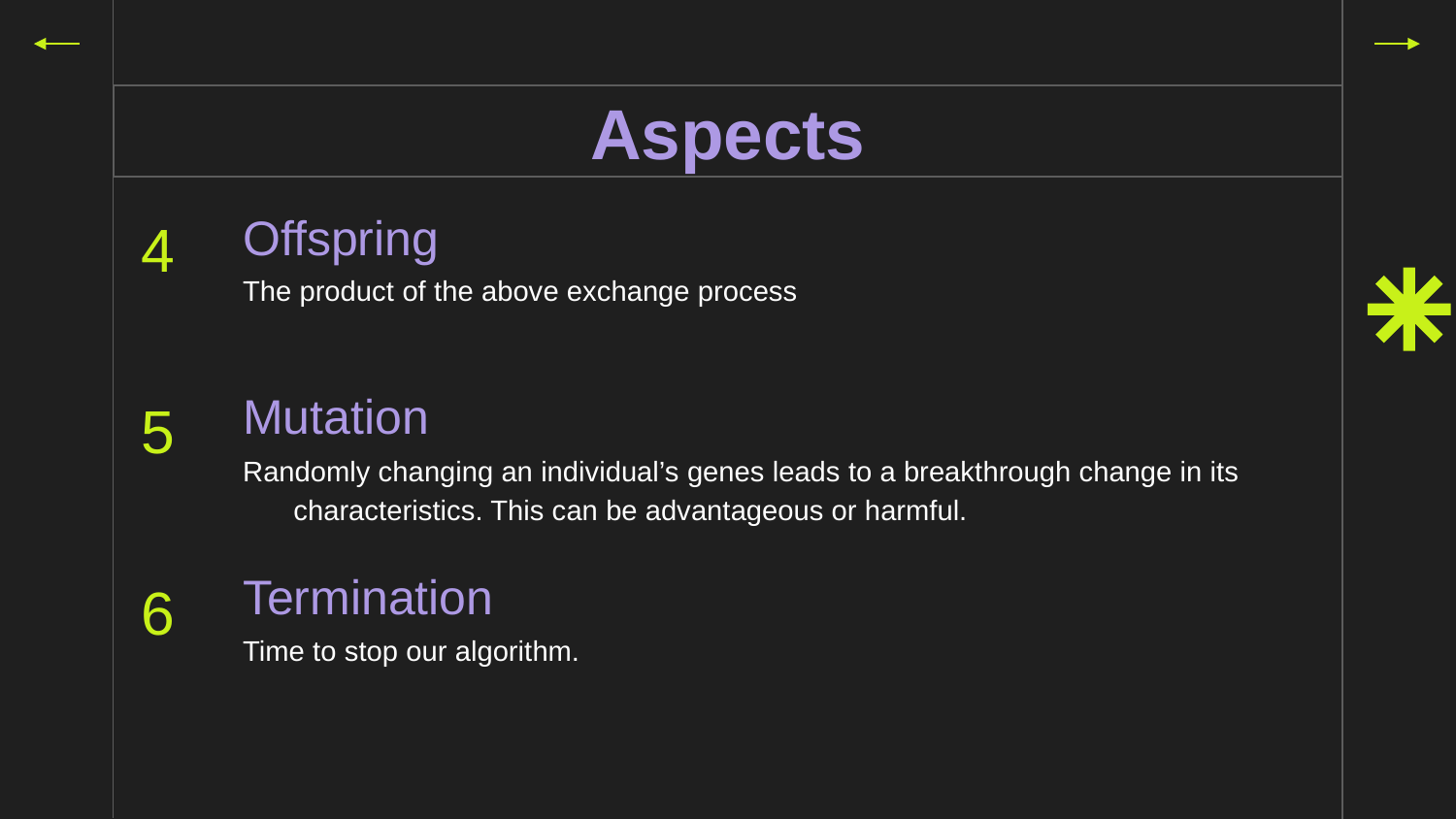

# Aspects
4
Offspring
The product of the above exchange process
5
Mutation
Randomly changing an individual’s genes leads to a breakthrough change in its characteristics. This can be advantageous or harmful.
6
Termination
Time to stop our algorithm.